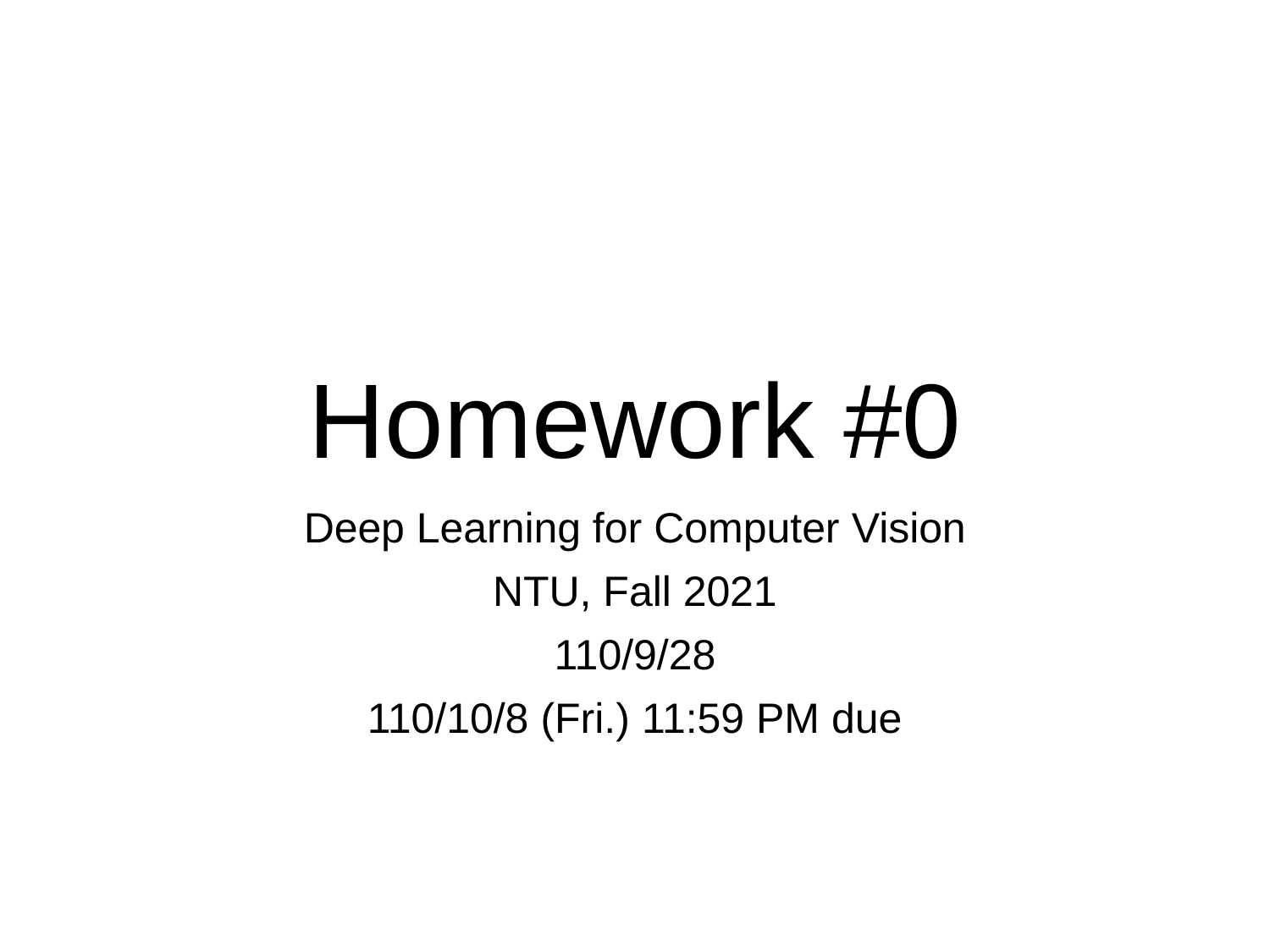

# Homework #0
Deep Learning for Computer Vision
NTU, Fall 2021
110/9/28
110/10/8 (Fri.) 11:59 PM due